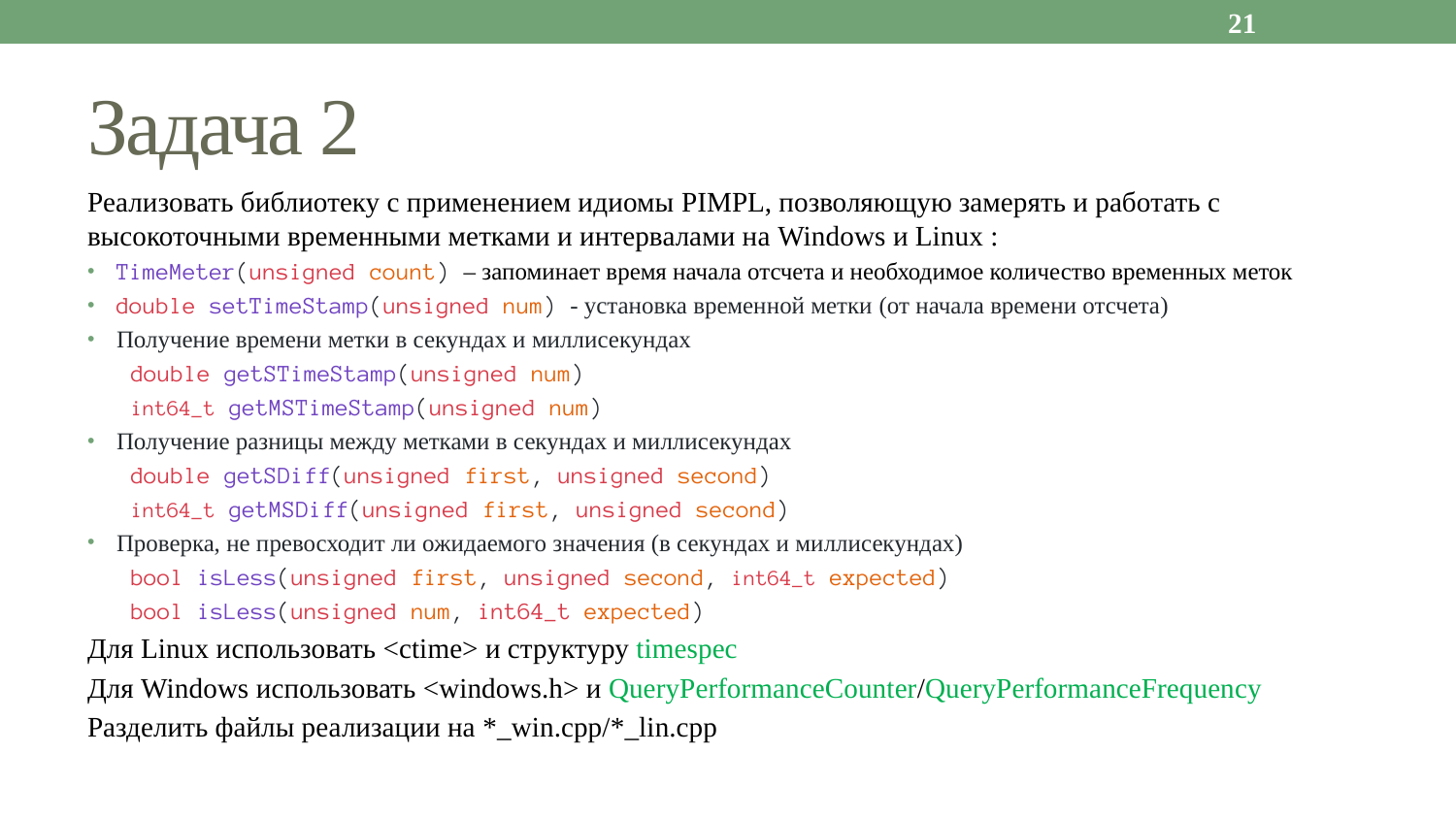

21
# Задача 2
Реализовать библиотеку с применением идиомы PIMPL, позволяющую замерять и работать с высокоточными временными метками и интервалами на Windows и Linux :
TimeMeter(unsigned count) – запоминает время начала отсчета и необходимое количество временных меток
double setTimeStamp(unsigned num) - установка временной метки (от начала времени отсчета)
Получение времени метки в секундах и миллисекундах
double getSTimeStamp(unsigned num)
int64_t getMSTimeStamp(unsigned num)
Получение разницы между метками в секундах и миллисекундах
double getSDiff(unsigned first, unsigned second)
int64_t getMSDiff(unsigned first, unsigned second)
Проверка, не превосходит ли ожидаемого значения (в секундах и миллисекундах)
bool isLess(unsigned first, unsigned second, int64_t expected)
bool isLess(unsigned num, int64_t expected)
Для Linux использовать <ctime> и структуру timespec
Для Windows использовать <windows.h> и QueryPerformanceCounter/QueryPerformanceFrequency
Разделить файлы реализации на *_win.cpp/*_lin.cpp